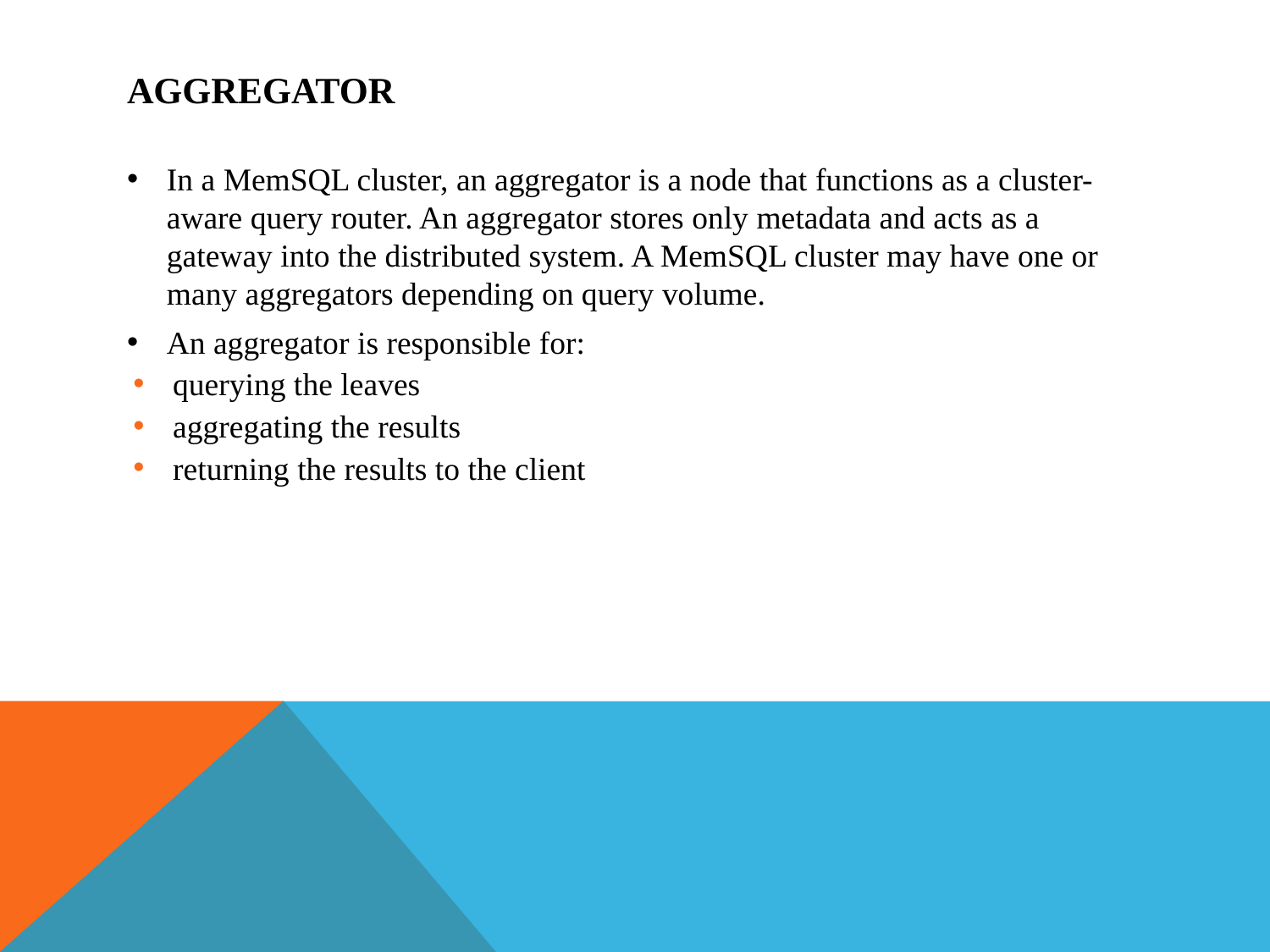

# Aggregator
In a MemSQL cluster, an aggregator is a node that functions as a cluster-aware query router. An aggregator stores only metadata and acts as a gateway into the distributed system. A MemSQL cluster may have one or many aggregators depending on query volume.
An aggregator is responsible for:
querying the leaves
aggregating the results
returning the results to the client